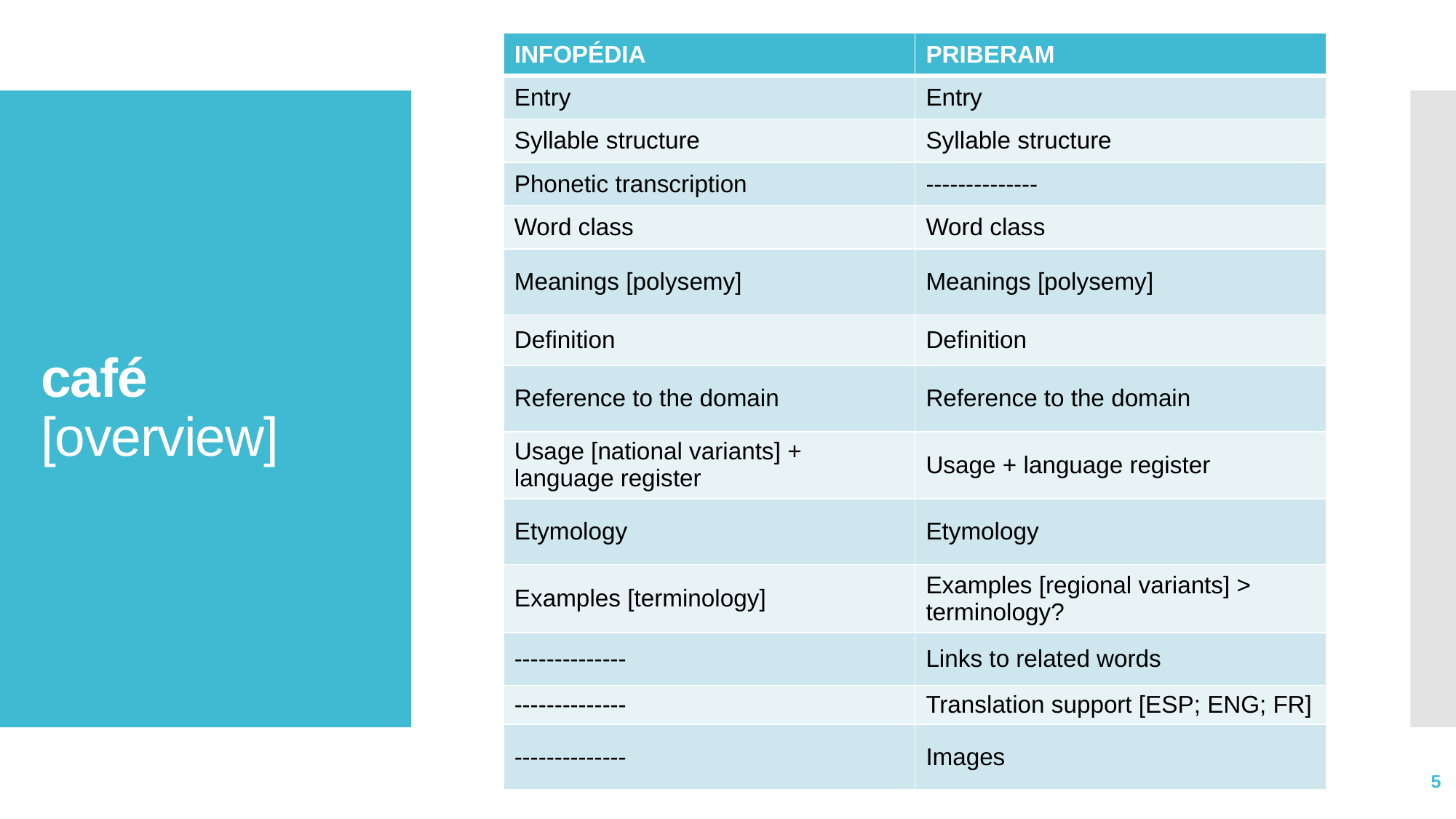

| INFOPÉDIA | PRIBERAM |
| --- | --- |
| Entry | Entry |
| Syllable structure | Syllable structure |
| Phonetic transcription | -------------- |
| Word class | Word class |
| Meanings [polysemy] | Meanings [polysemy] |
| Definition | Definition |
| Reference to the domain | Reference to the domain |
| Usage [national variants] + language register | Usage + language register |
| Etymology | Etymology |
| Examples [terminology] | Examples [regional variants] > terminology? |
| -------------- | Links to related words |
| -------------- | Translation support [ESP; ENG; FR] |
| -------------- | Images |
# café [overview]
5